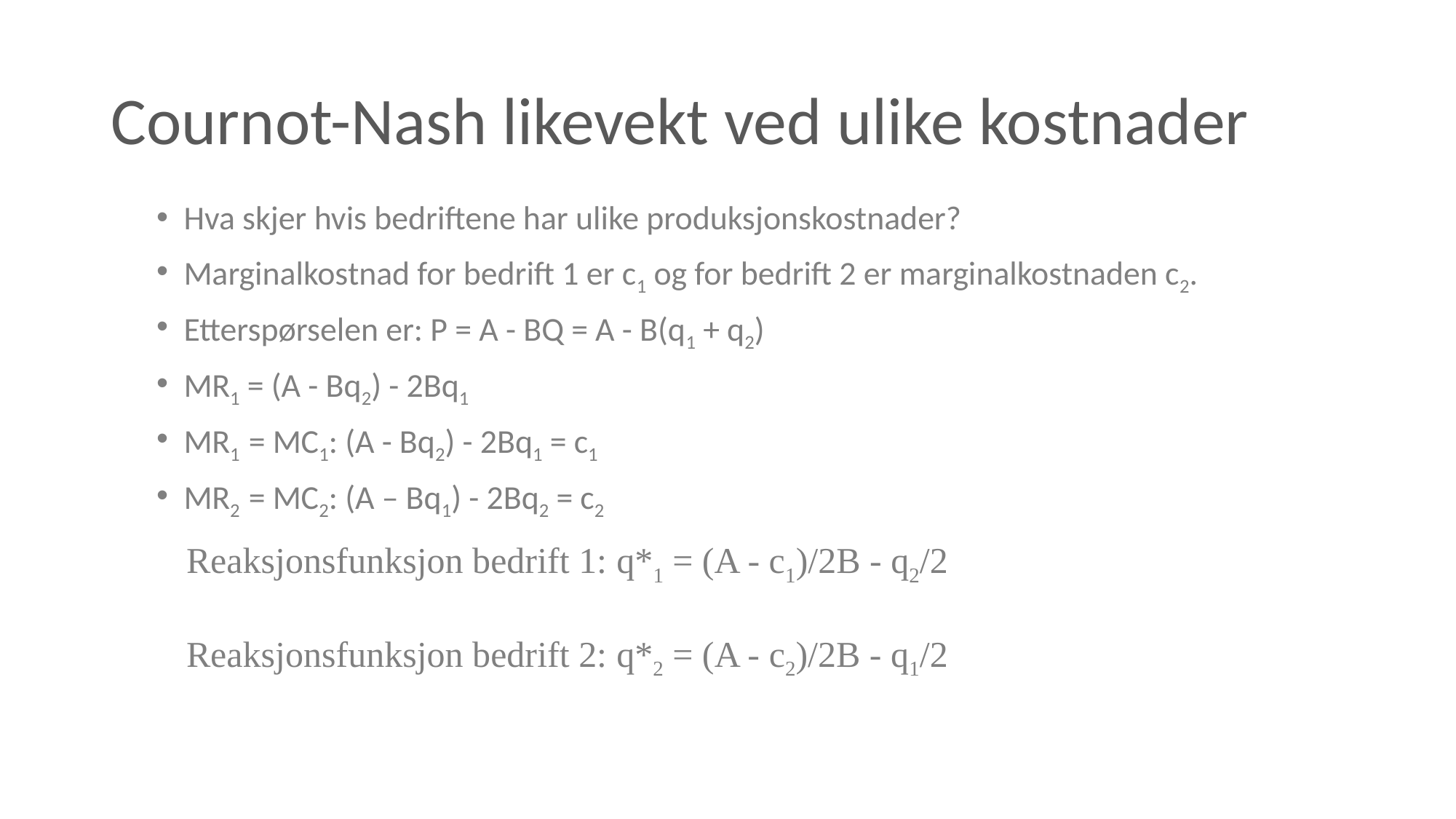

# Cournot-Nash likevekt ved ulike kostnader
Hva skjer hvis bedriftene har ulike produksjonskostnader?
Marginalkostnad for bedrift 1 er c1 og for bedrift 2 er marginalkostnaden c2.
Etterspørselen er: P = A - BQ = A - B(q1 + q2)
MR1 = (A - Bq2) - 2Bq1
MR1  = MC1: (A - Bq2) - 2Bq1 = c1
MR2  = MC2: (A – Bq1) - 2Bq2 = c2

Reaksjonsfunksjon bedrift 1: q*1 = (A - c1)/2B - q2/2
Reaksjonsfunksjon bedrift 2: q*2 = (A - c2)/2B - q1/2